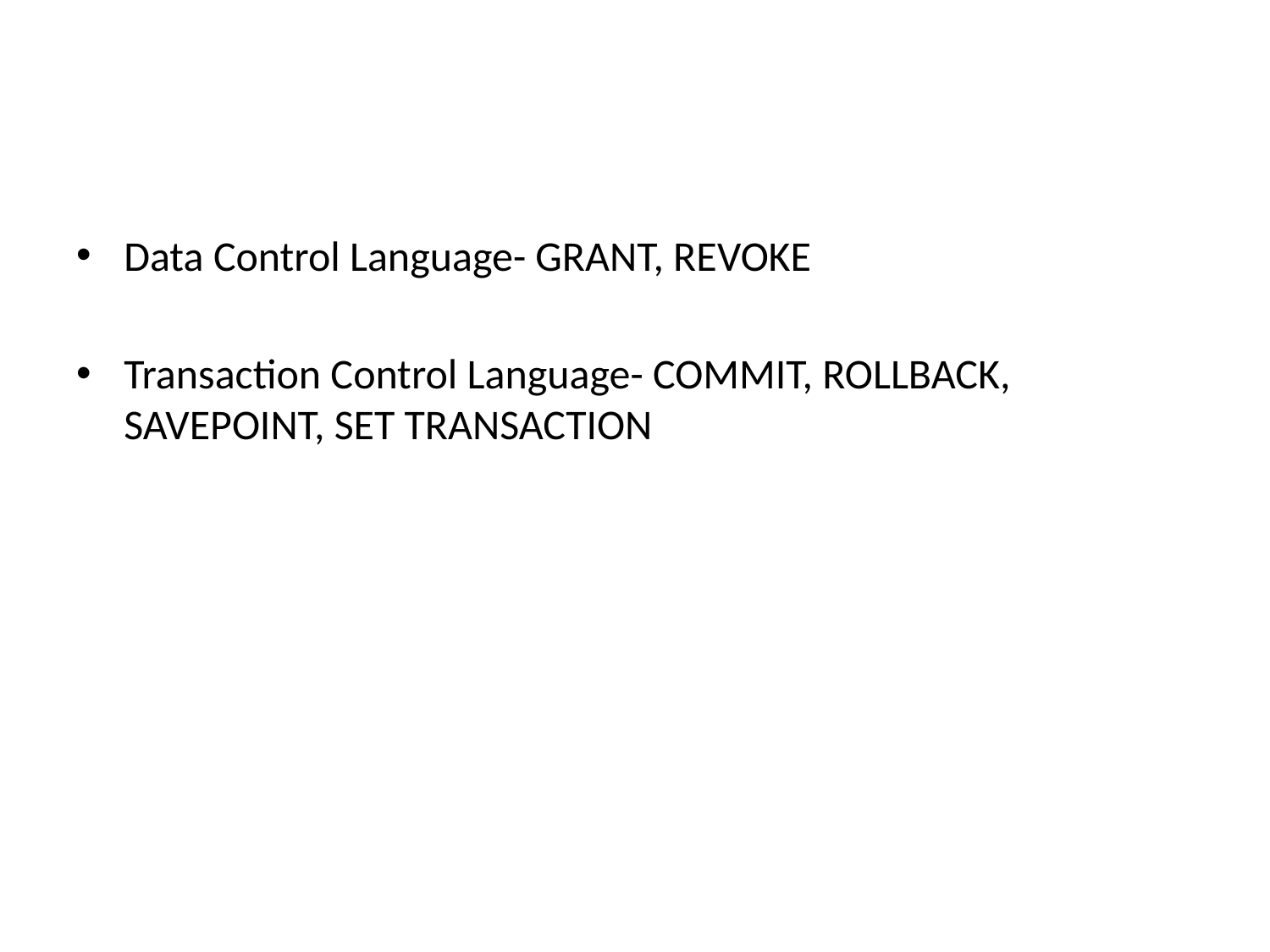

Data Control Language- GRANT, REVOKE

Transaction Control Language- COMMIT, ROLLBACK, SAVEPOINT, SET TRANSACTION